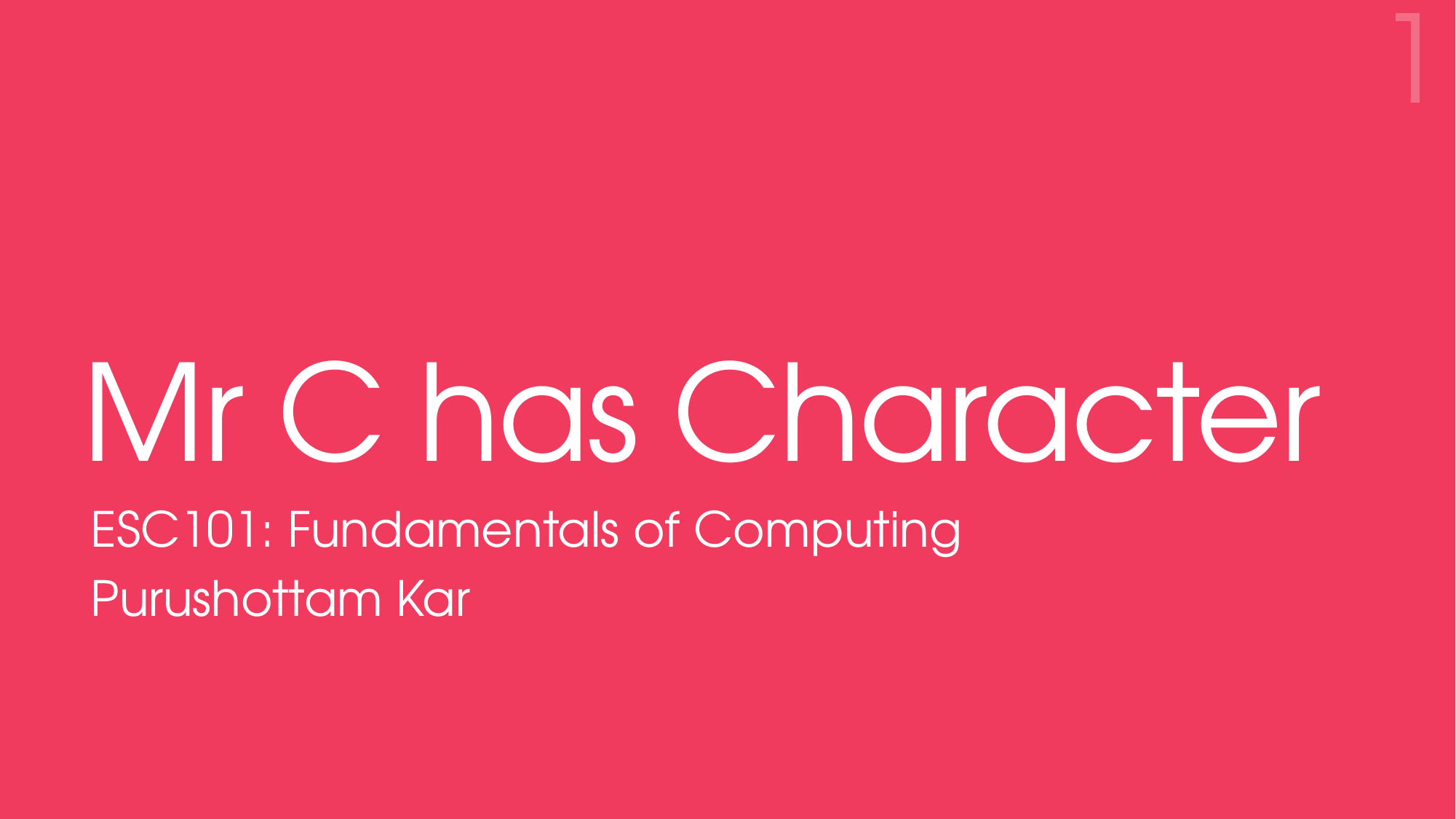

1
# Mr C has Character
ESC101: Fundamentals of Computing
Purushottam Kar